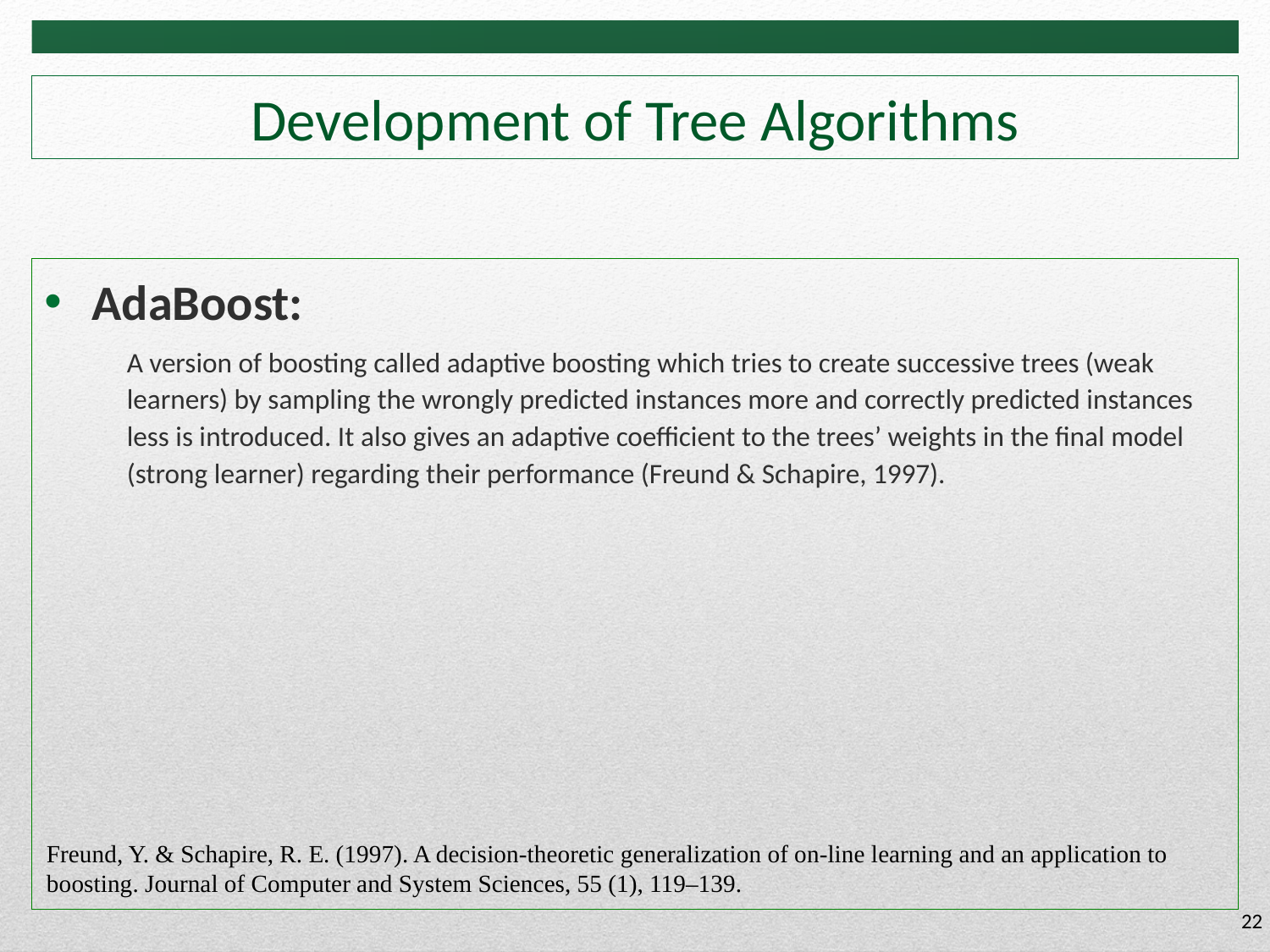

# Development of Tree Algorithms
AdaBoost:
A version of boosting called adaptive boosting which tries to create successive trees (weak learners) by sampling the wrongly predicted instances more and correctly predicted instances less is introduced. It also gives an adaptive coefficient to the trees’ weights in the final model (strong learner) regarding their performance (Freund & Schapire, 1997).
Freund, Y. & Schapire, R. E. (1997). A decision-theoretic generalization of on-line learning and an application to boosting. Journal of Computer and System Sciences, 55 (1), 119–139.
22